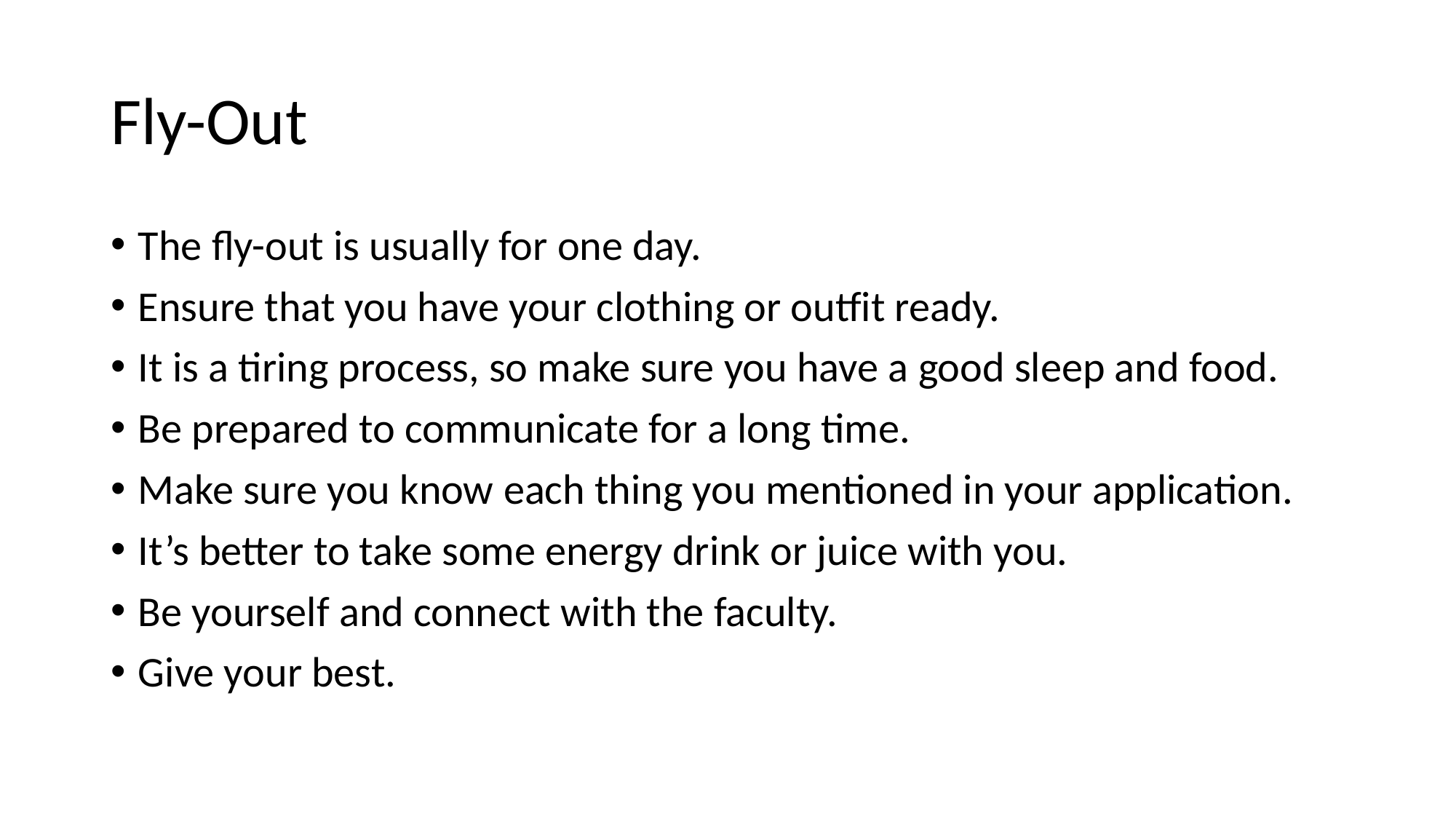

# Fly-Out
The fly-out is usually for one day.
Ensure that you have your clothing or outfit ready.
It is a tiring process, so make sure you have a good sleep and food.
Be prepared to communicate for a long time.
Make sure you know each thing you mentioned in your application.
It’s better to take some energy drink or juice with you.
Be yourself and connect with the faculty.
Give your best.